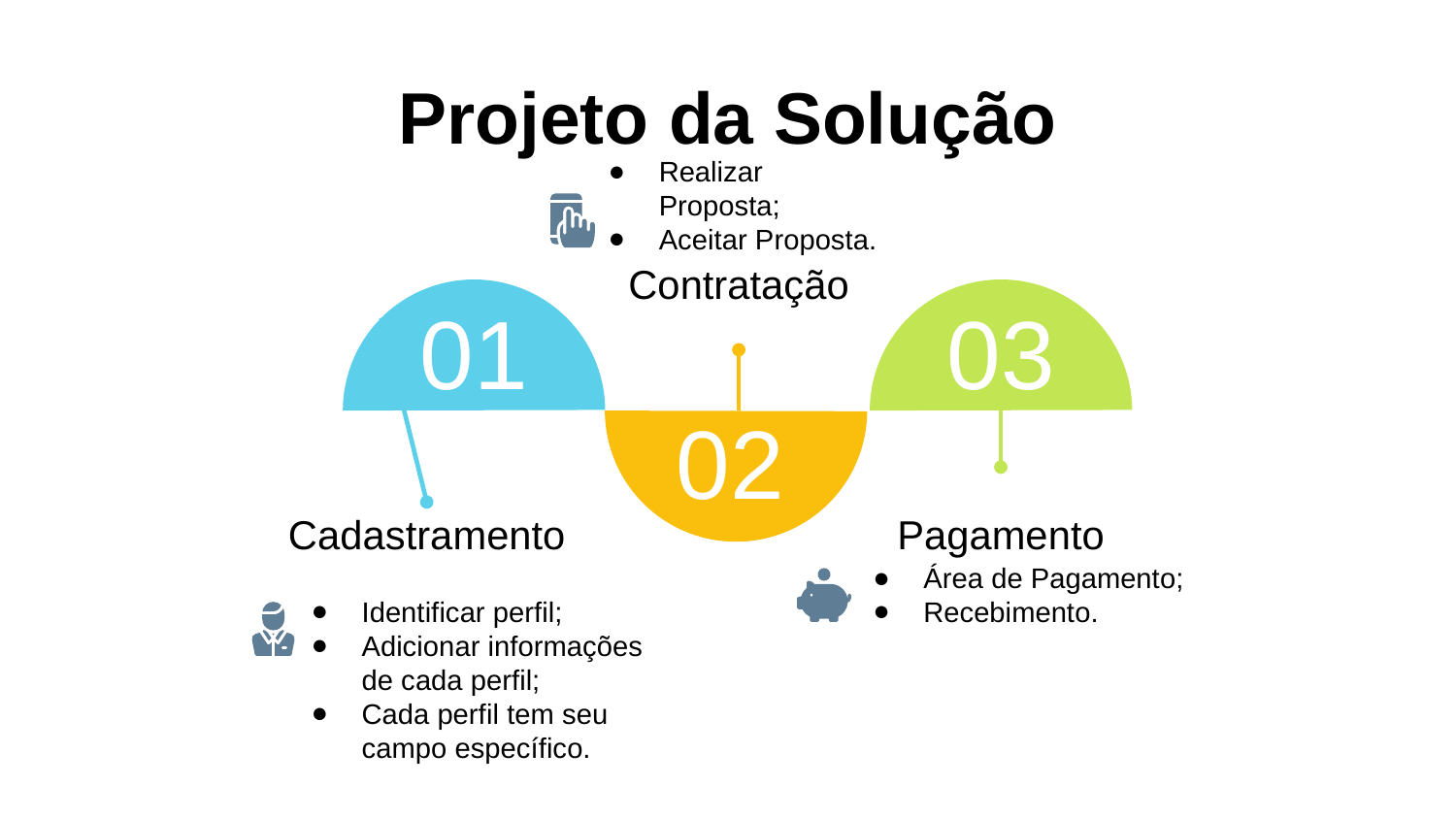

# Projeto da Solução
Realizar Proposta;
Aceitar Proposta.

Contratação

01
03
02
Cadastramento
Pagamento
Área de Pagamento;
Recebimento.

Identificar perfil;
Adicionar informações de cada perfil;
Cada perfil tem seu campo específico.